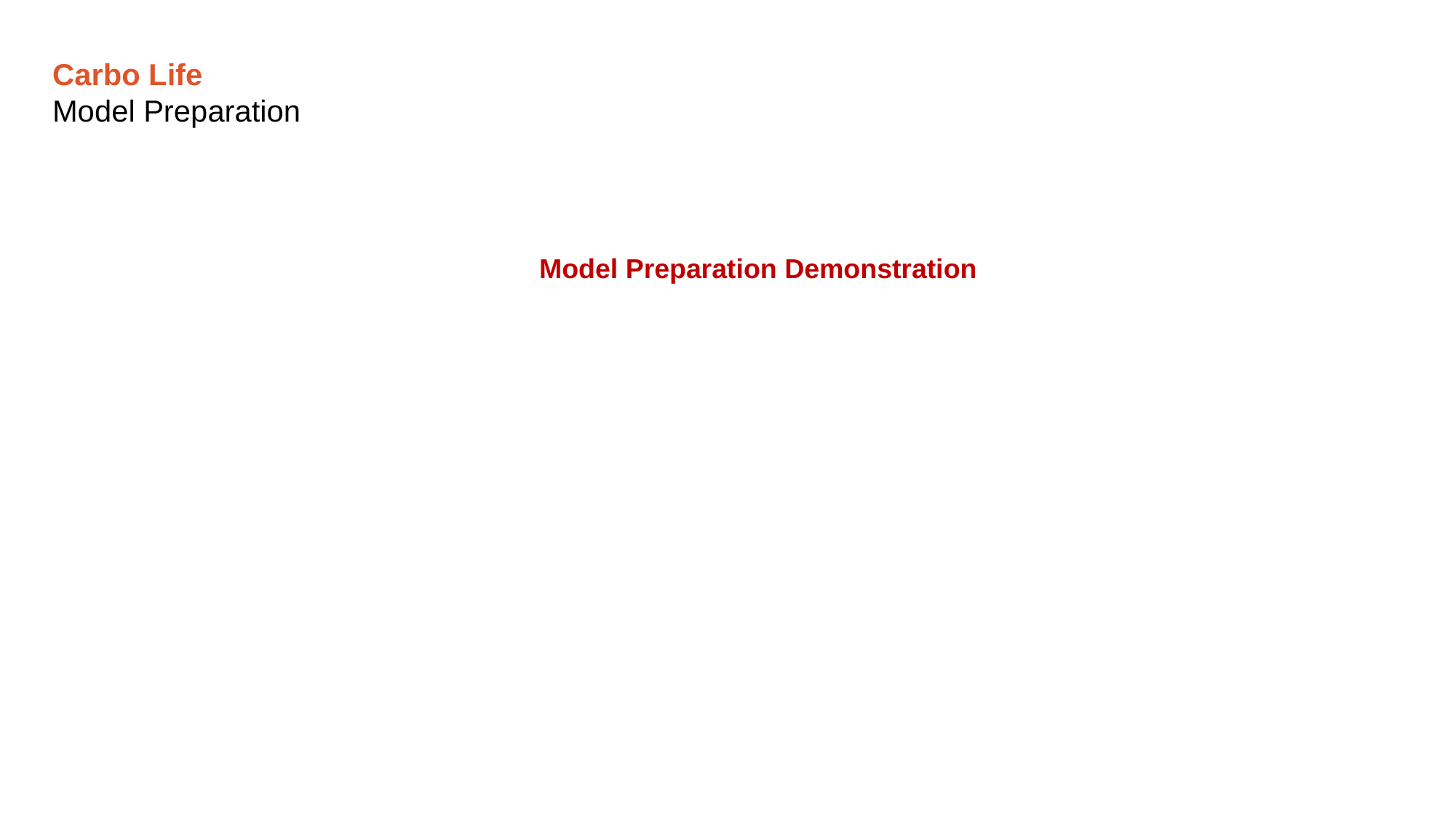

Carbo Life
Model Preparation
Model Preparation Demonstration